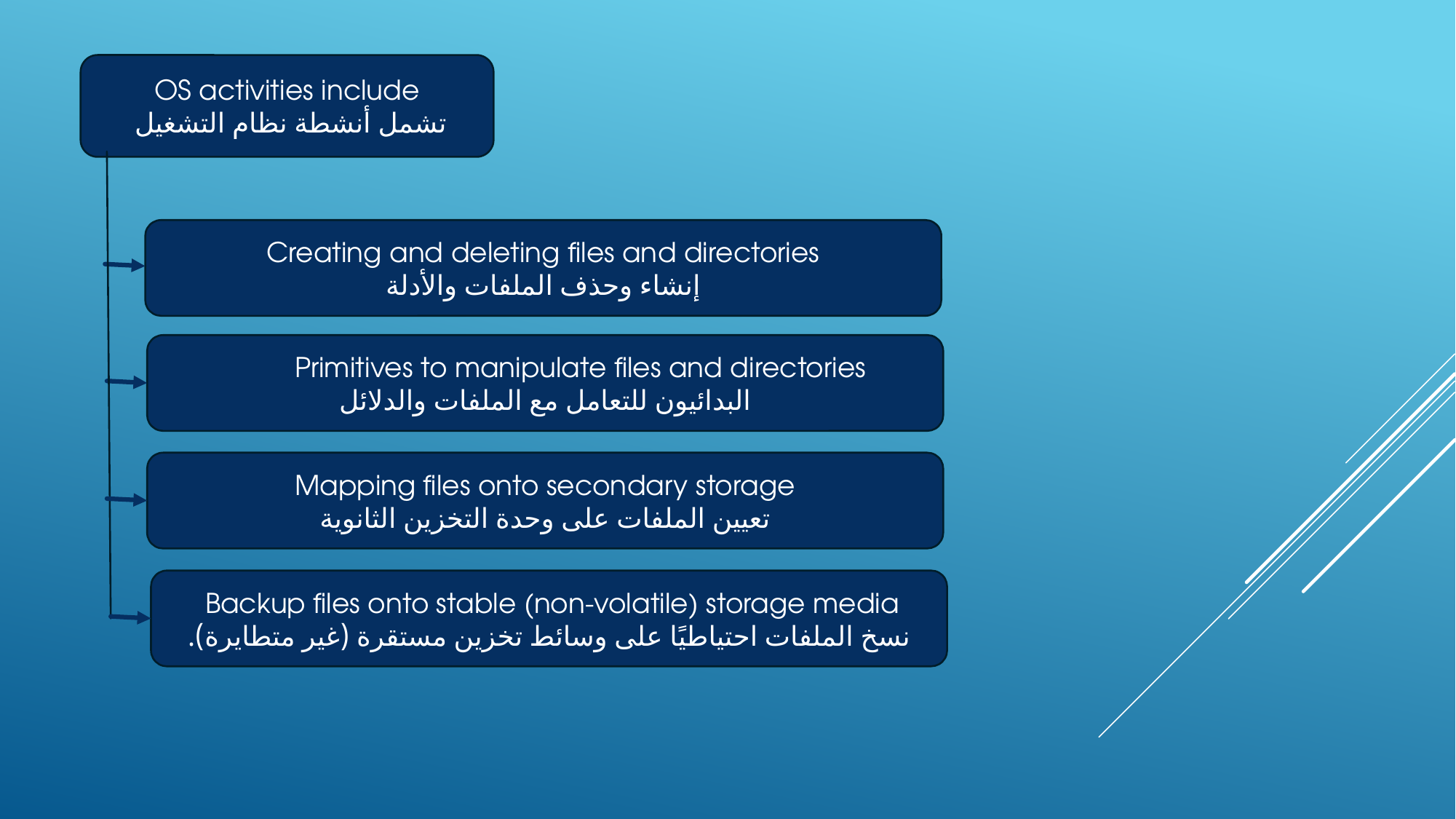

OS activities include
 تشمل أنشطة نظام التشغيل
Creating and deleting files and directories
إنشاء وحذف الملفات والأدلة
Primitives to manipulate files and directories
البدائيون للتعامل مع الملفات والدلائل
Mapping files onto secondary storage
تعيين الملفات على وحدة التخزين الثانوية
Backup files onto stable (non-volatile) storage media
نسخ الملفات احتياطيًا على وسائط تخزين مستقرة (غير متطايرة).